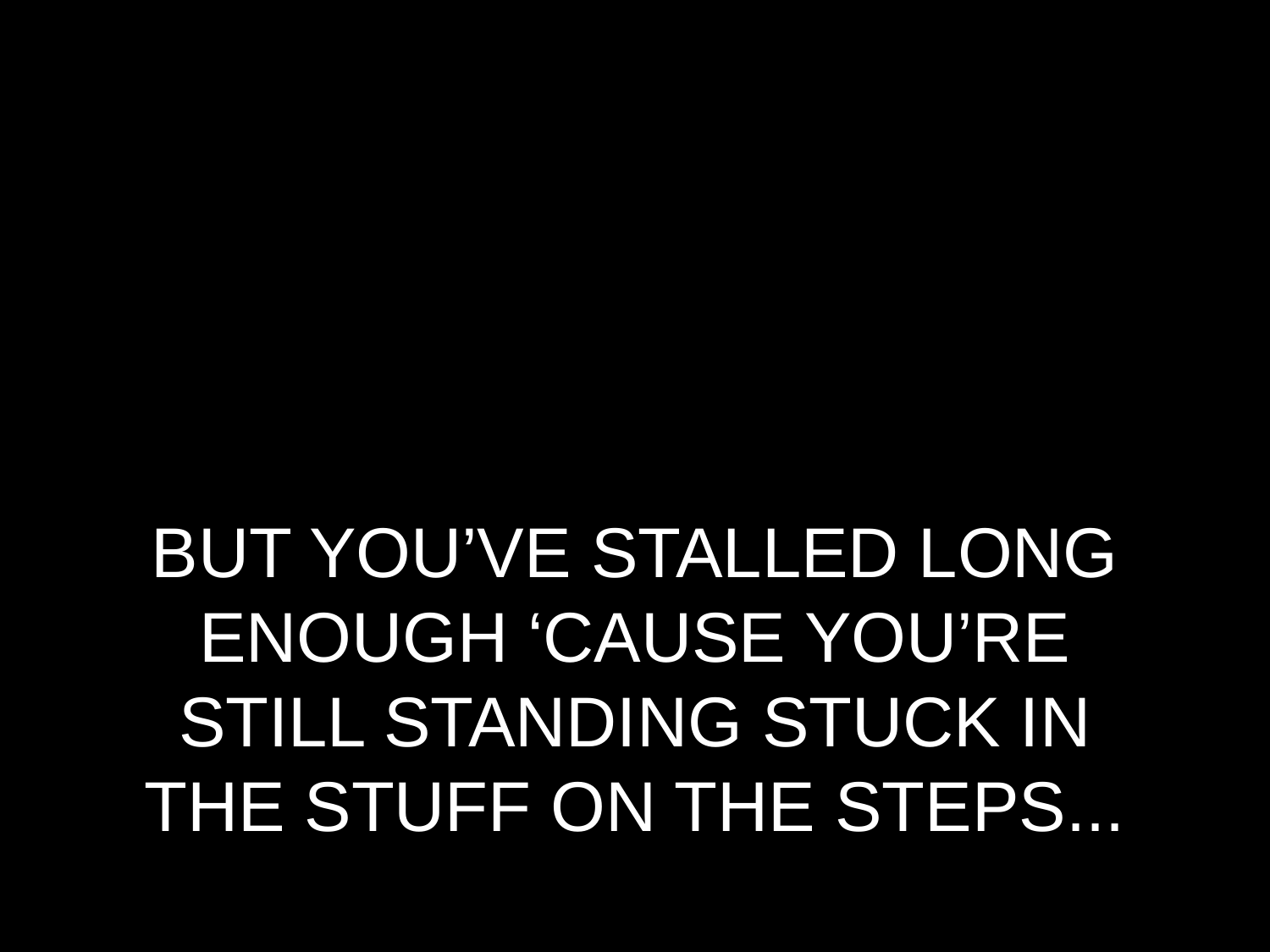

# BUT YOU’VE STALLED LONG ENOUGH ‘CAUSE YOU’RE STILL STANDING STUCK IN THE STUFF ON THE STEPS...